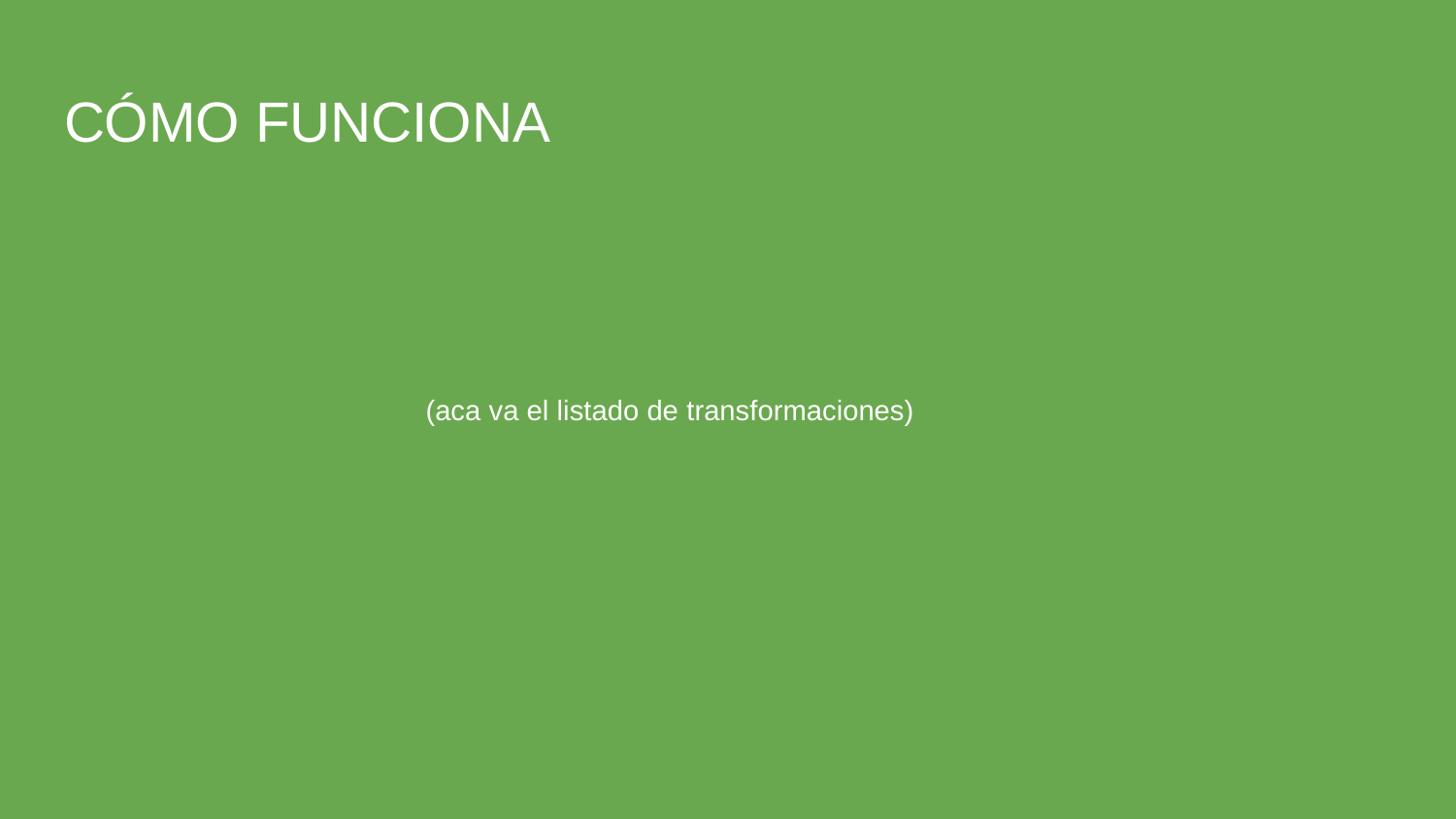

# CÓMO FUNCIONA

(aca va el listado de transformaciones)